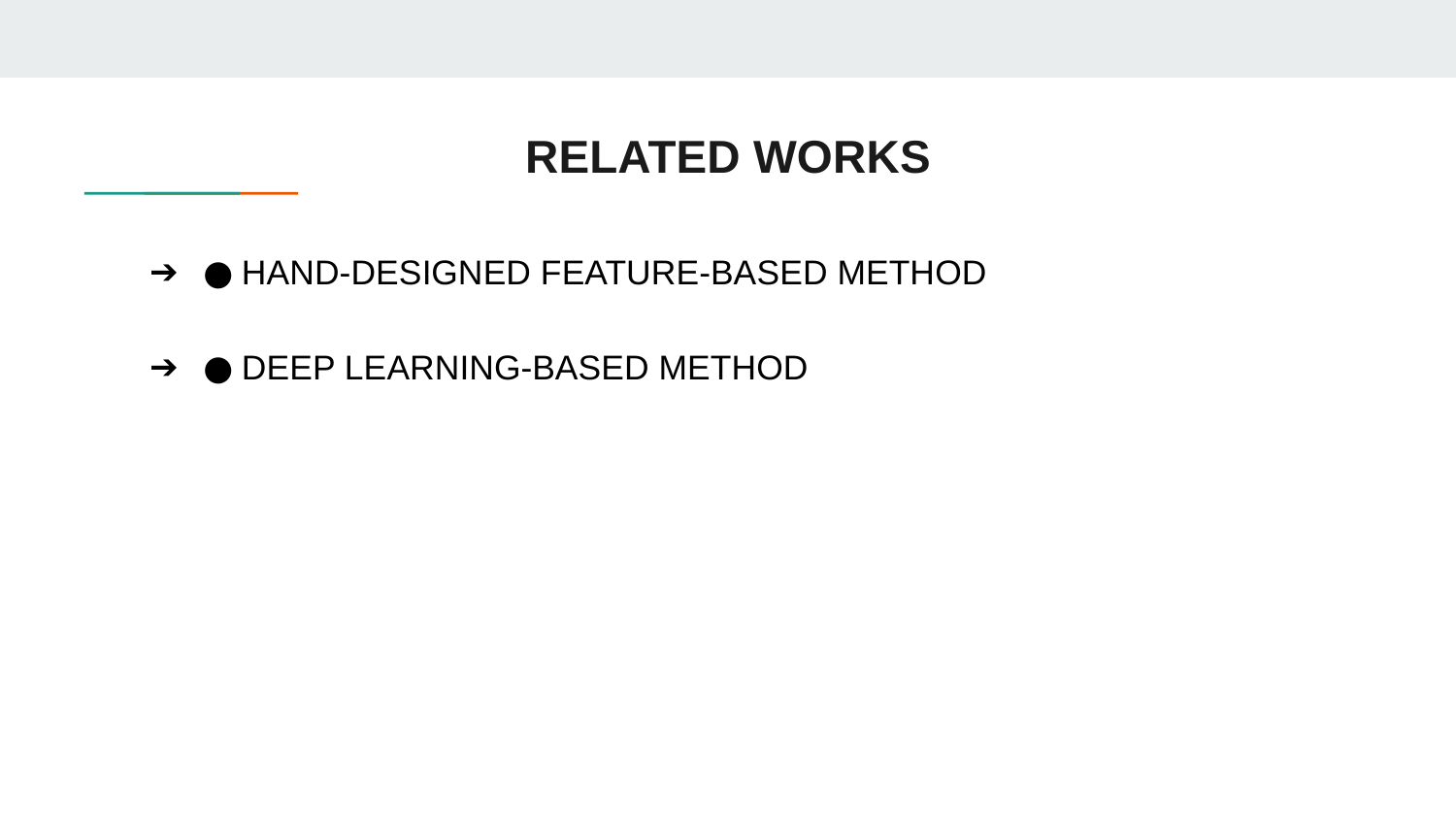

# RELATED WORKS
● HAND-DESIGNED FEATURE-BASED METHOD

● DEEP LEARNING-BASED METHOD